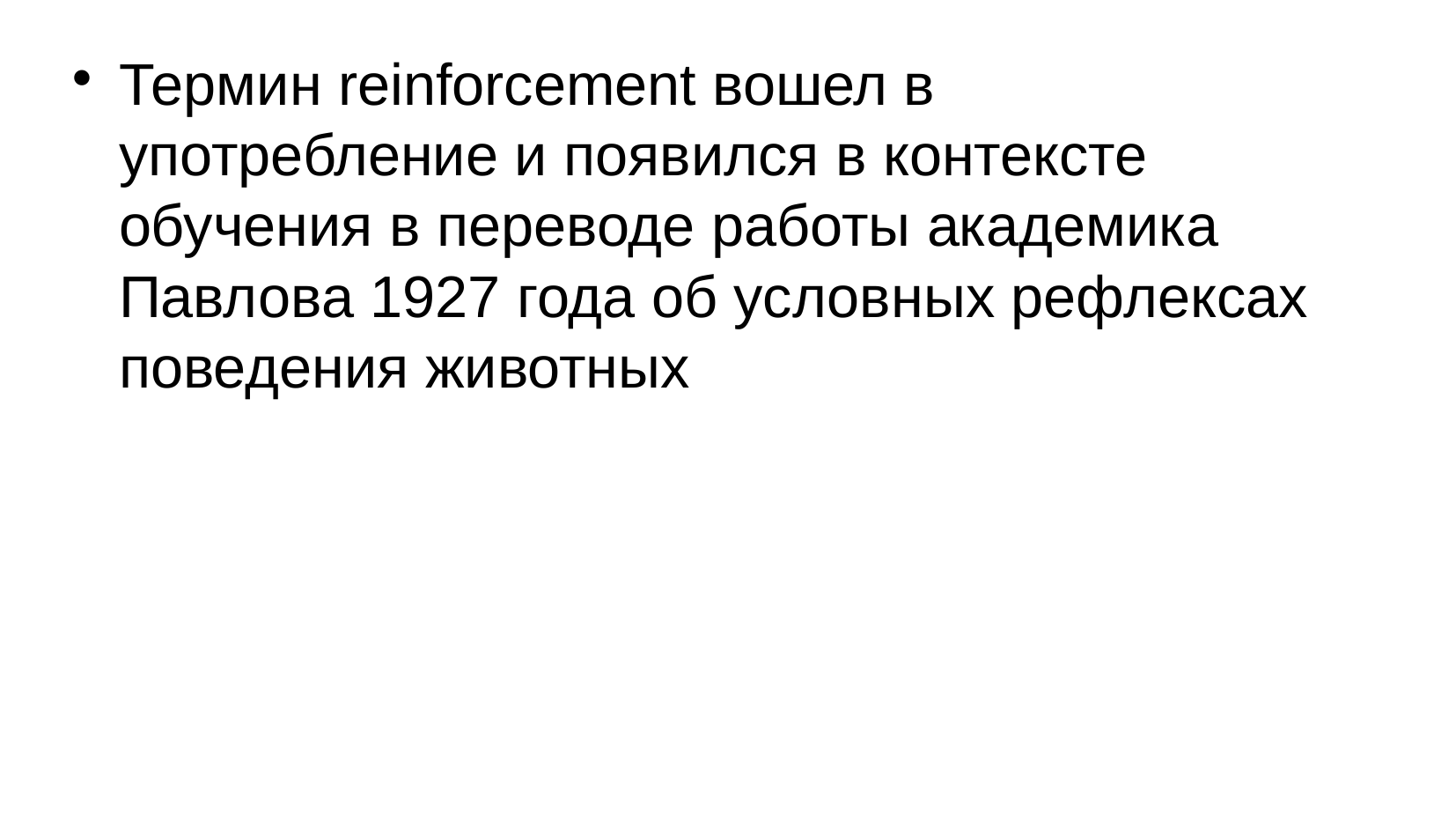

# Термин reinforcement вошел в употребление и появился в контексте обучения в переводе работы академика Павлова 1927 года об условных рефлексах поведения животных